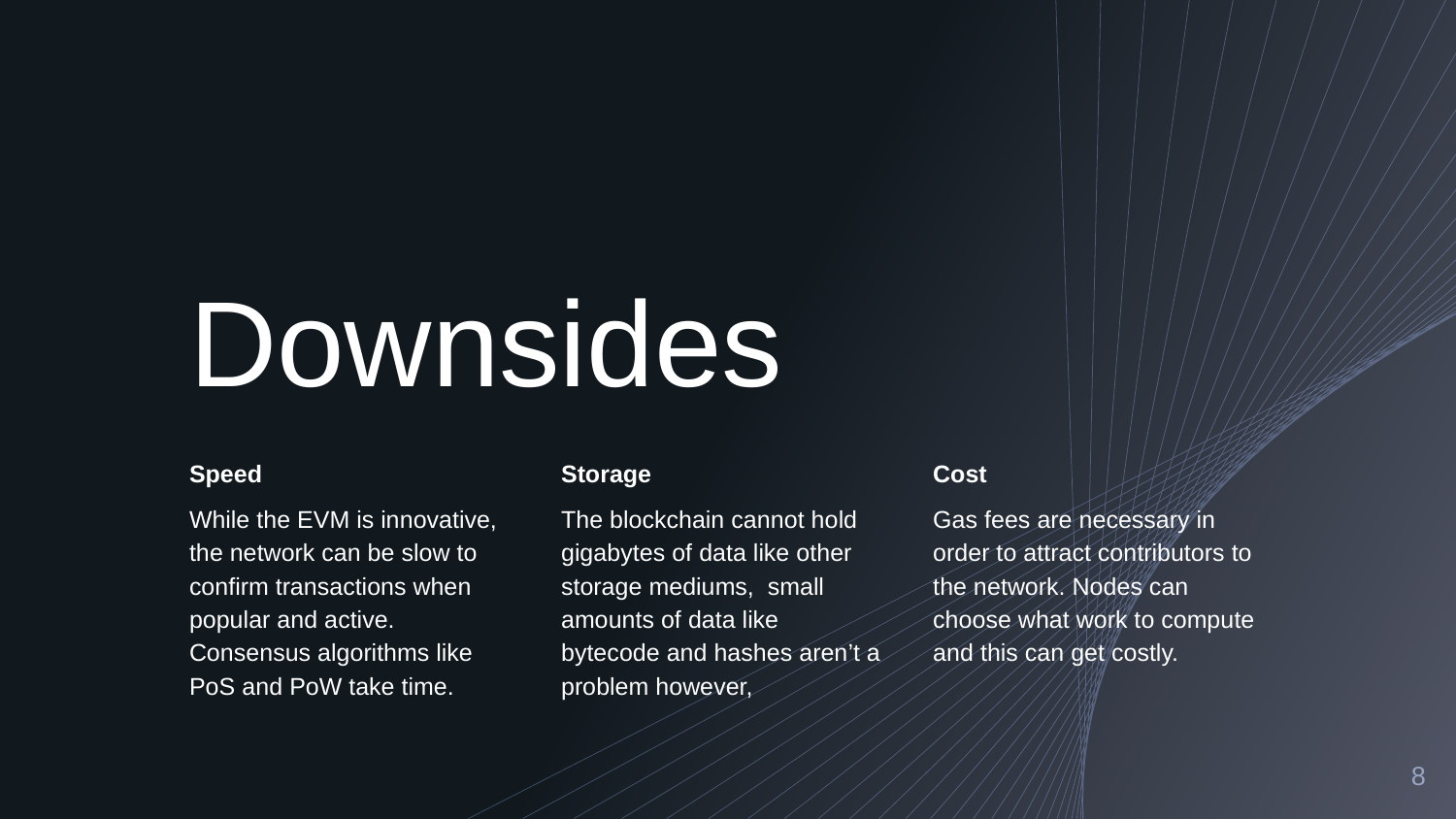

# Downsides
Speed
While the EVM is innovative, the network can be slow to confirm transactions when popular and active. Consensus algorithms like PoS and PoW take time.
Storage
The blockchain cannot hold gigabytes of data like other storage mediums,  small amounts of data like bytecode and hashes aren’t a problem however,
Cost
Gas fees are necessary in order to attract contributors to the network. Nodes can choose what work to compute and this can get costly.

8